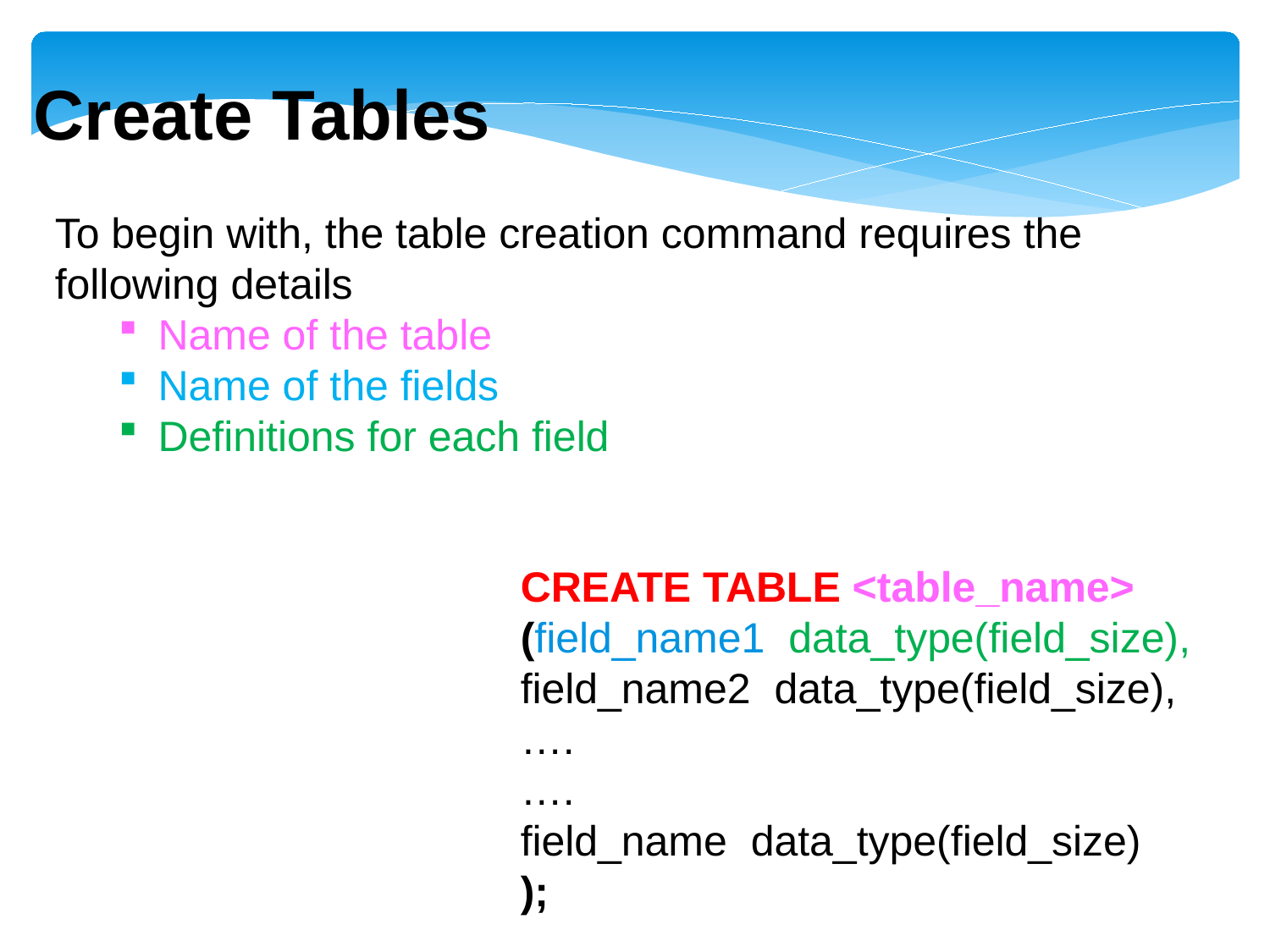

Create Tables
To begin with, the table creation command requires the following details
Name of the table
Name of the fields
Definitions for each field

CREATE TABLE <table_name>
(field_name1  data_type(field_size),
field_name2  data_type(field_size),
….
….
field_name  data_type(field_size)
);